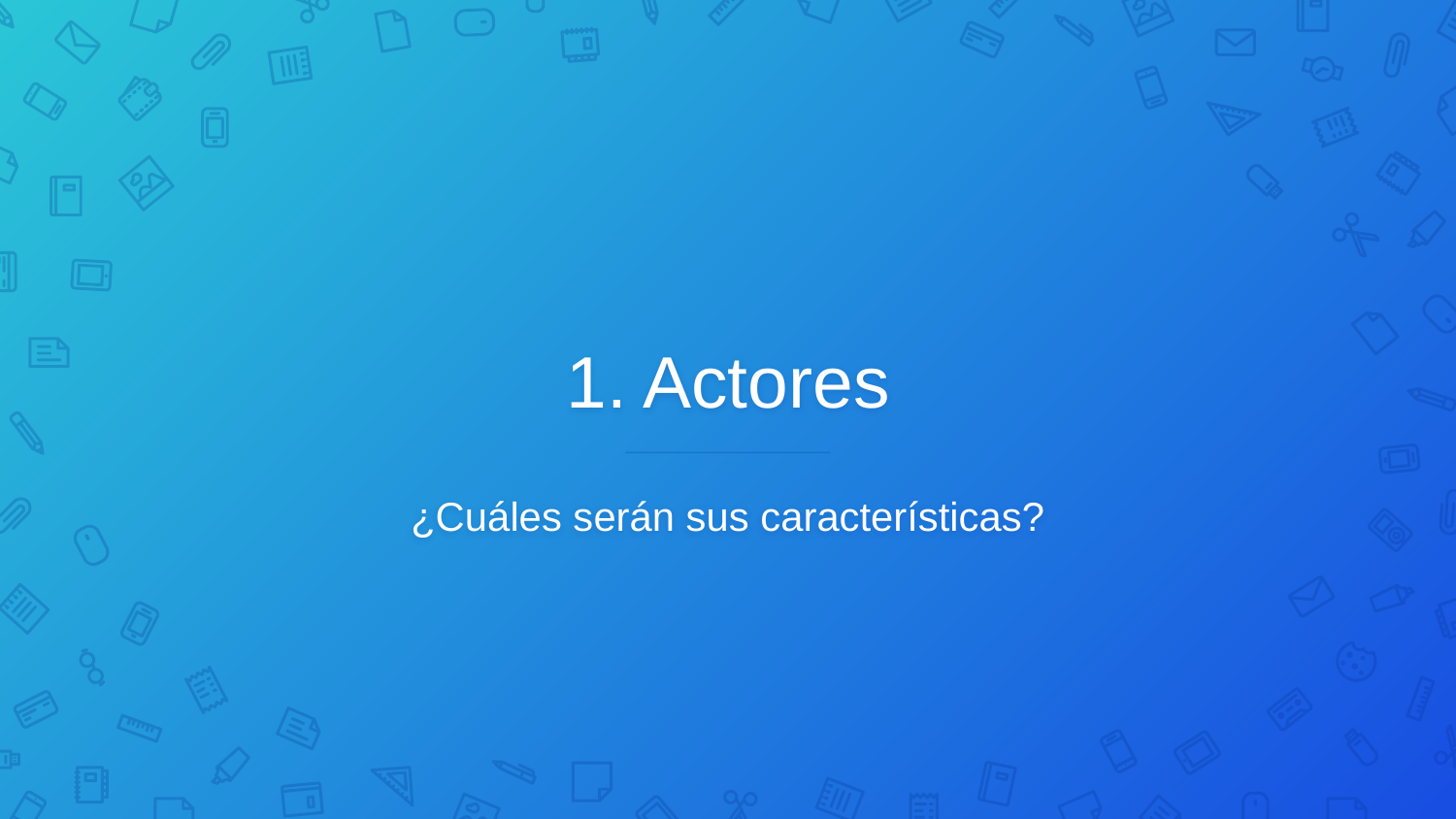

# 1. Actores
¿Cuáles serán sus características?